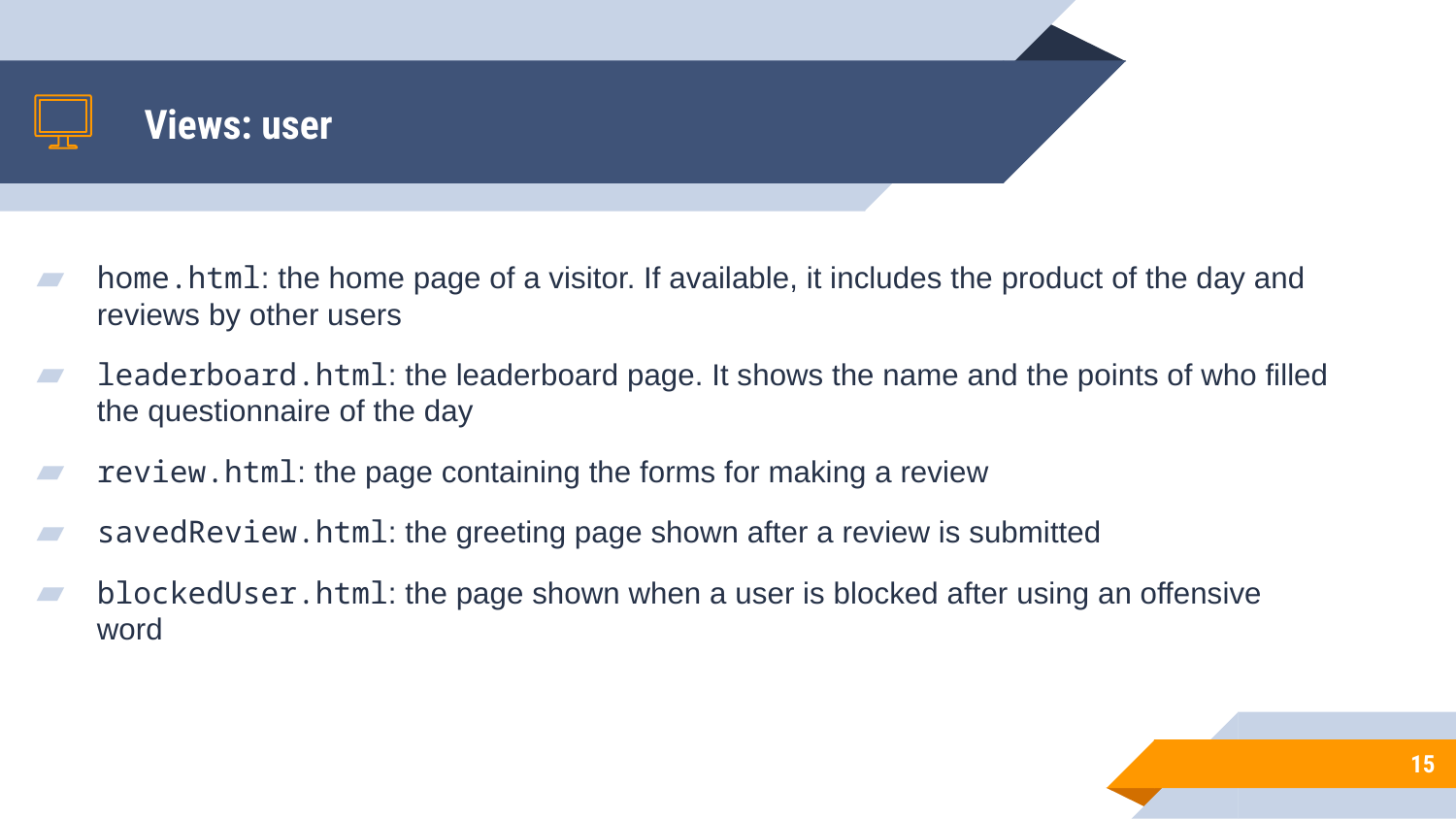

# Views: user

home.html: the home page of a visitor. If available, it includes the product of the day and reviews by other users
leaderboard.html: the leaderboard page. It shows the name and the points of who filled the questionnaire of the day
review.html: the page containing the forms for making a review
savedReview.html: the greeting page shown after a review is submitted
blockedUser.html: the page shown when a user is blocked after using an offensive word
15